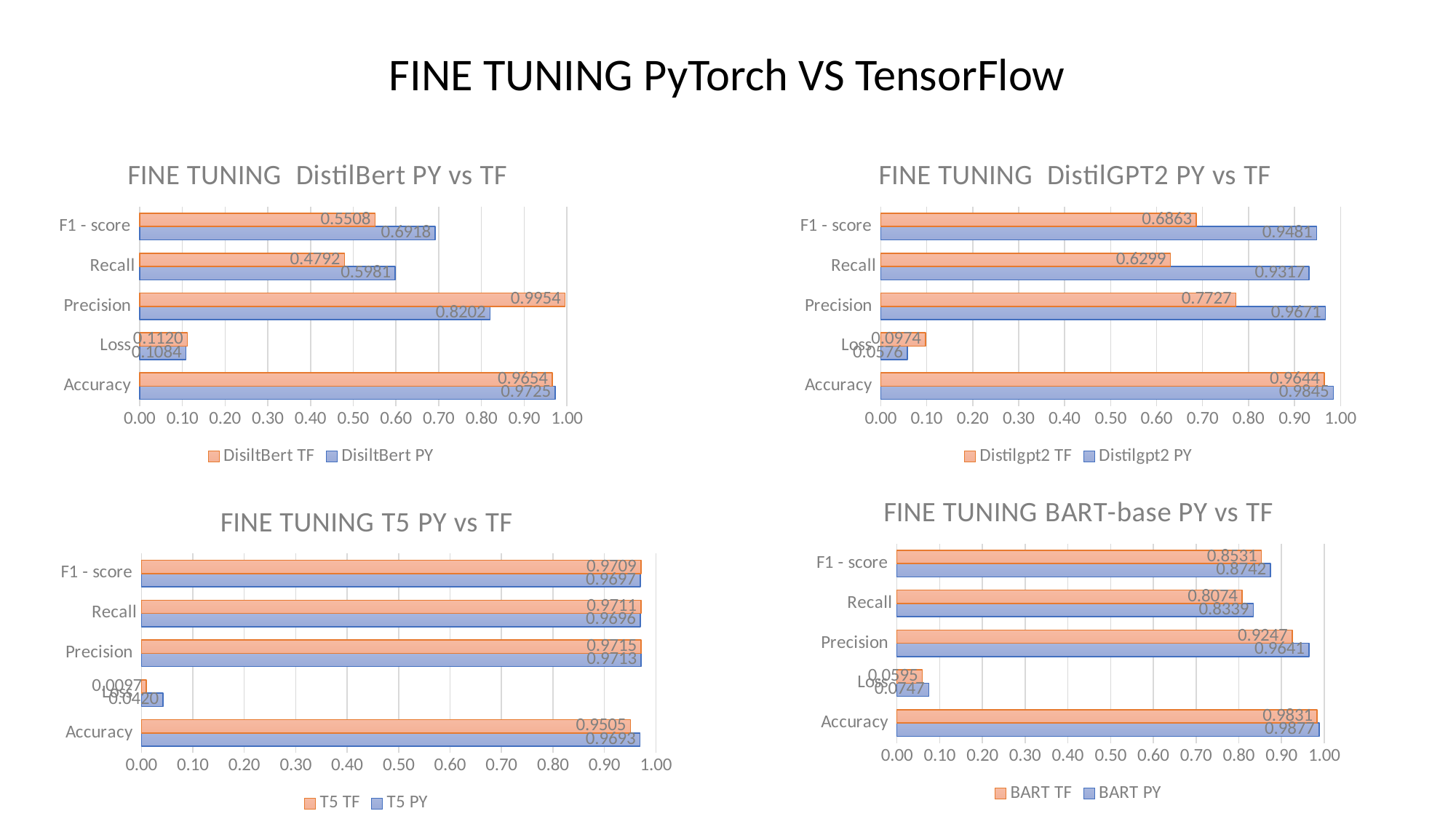

FINE TUNING PyTorch VS TensorFlow

### Chart: FINE TUNING  DistilBert PY vs TF

| Category | DisiltBert PY | DisiltBert TF |
|---|---|---|
| Accuracy  | 0.9725 | 0.9654 |
| Loss  | 0.1084 | 0.112 |
| Precision  | 0.8202 | 0.9954 |
| Recall | 0.5981 | 0.4792 |
| F1 - score  | 0.6918 | 0.5508 |

### Chart: FINE TUNING  DistilGPT2 PY vs TF

| Category | Distilgpt2 PY | Distilgpt2 TF |
|---|---|---|
| Accuracy  | 0.9845 | 0.9644 |
| Loss  | 0.0576 | 0.0974 |
| Precision  | 0.9671 | 0.7727 |
| Recall | 0.9317 | 0.6299 |
| F1 - score  | 0.9481 | 0.6863 |

### Chart: FINE TUNING BART-base PY vs TF

| Category | BART PY | BART TF |
|---|---|---|
| Accuracy  | 0.9877 | 0.9831 |
| Loss  | 0.0747 | 0.0595 |
| Precision  | 0.9641 | 0.9247 |
| Recall | 0.8339 | 0.8074 |
| F1 - score  | 0.8742 | 0.8531 |

### Chart: FINE TUNING T5 PY vs TF

| Category | T5 PY | T5 TF |
|---|---|---|
| Accuracy  | 0.9693 | 0.9505 |
| Loss  | 0.042 | 0.0097 |
| Precision  | 0.9713 | 0.9715 |
| Recall | 0.9696 | 0.9711 |
| F1 - score  | 0.9697 | 0.9709 |